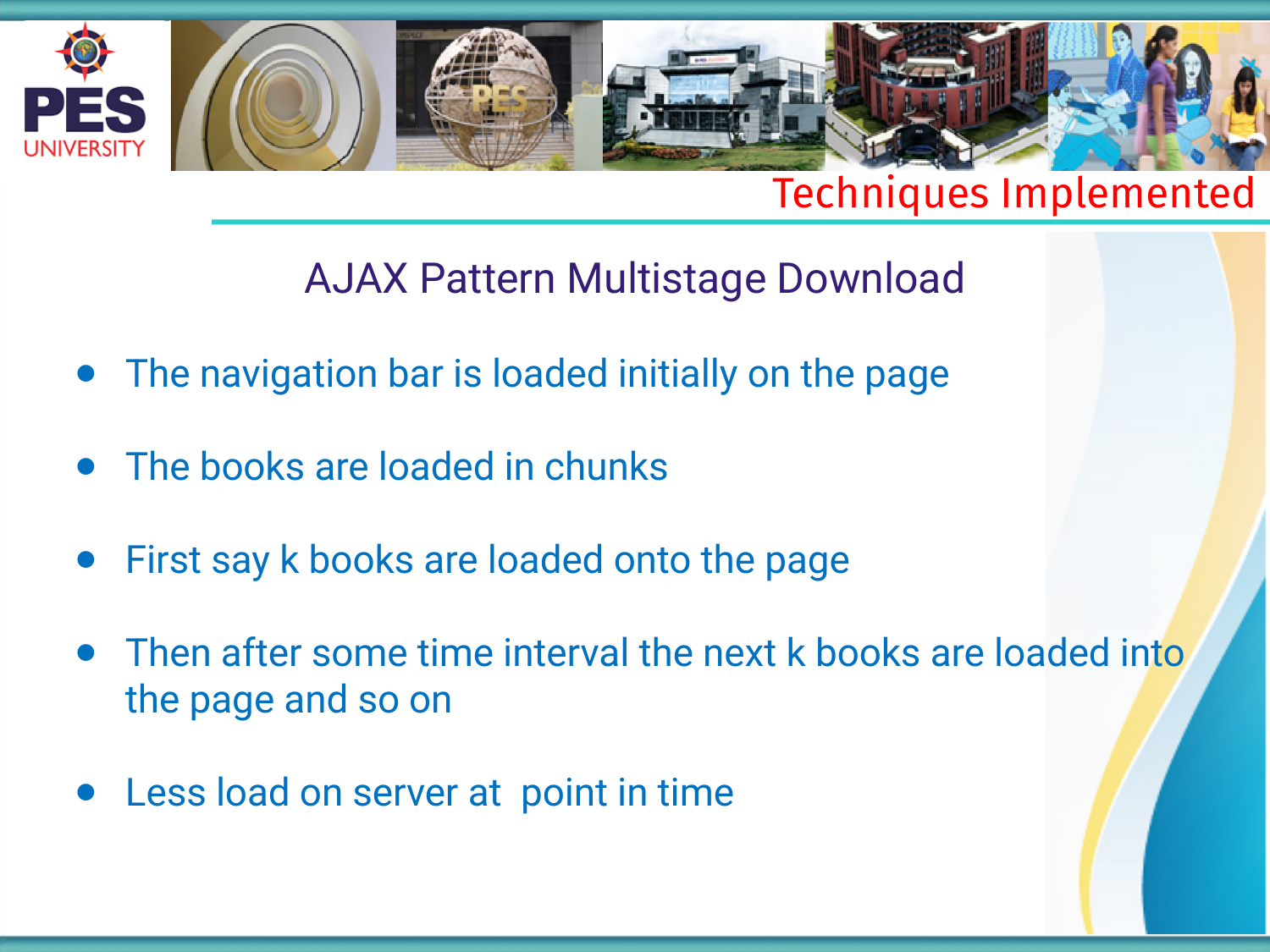

Techniques Implemented

AJAX Pattern Multistage Download

The navigation bar is loaded initially on the page

The books are loaded in chunks

First say k books are loaded onto the page

Then after some time interval the next k books are loaded into the page and so on

Less load on server at  point in time